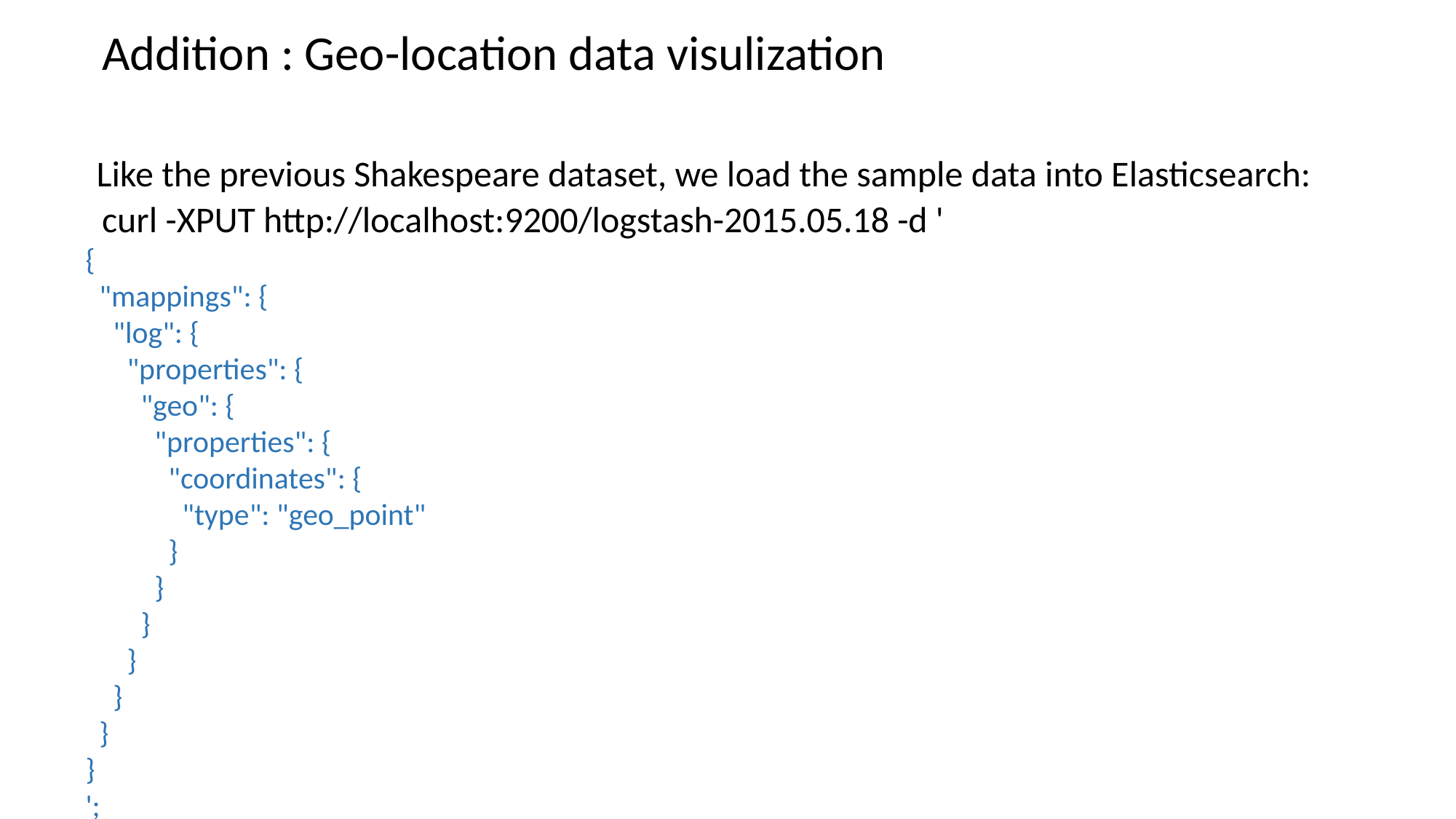

Addition : Geo-location data visulization

 Like the previous Shakespeare dataset, we load the sample data into Elasticsearch:
  curl -XPUT http://localhost:9200/logstash-2015.05.18 -d '
{
  "mappings": {
    "log": {
      "properties": {
        "geo": {
          "properties": {
            "coordinates": {
              "type": "geo_point"
            }
          }
        }
      }
    }
  }
}
';